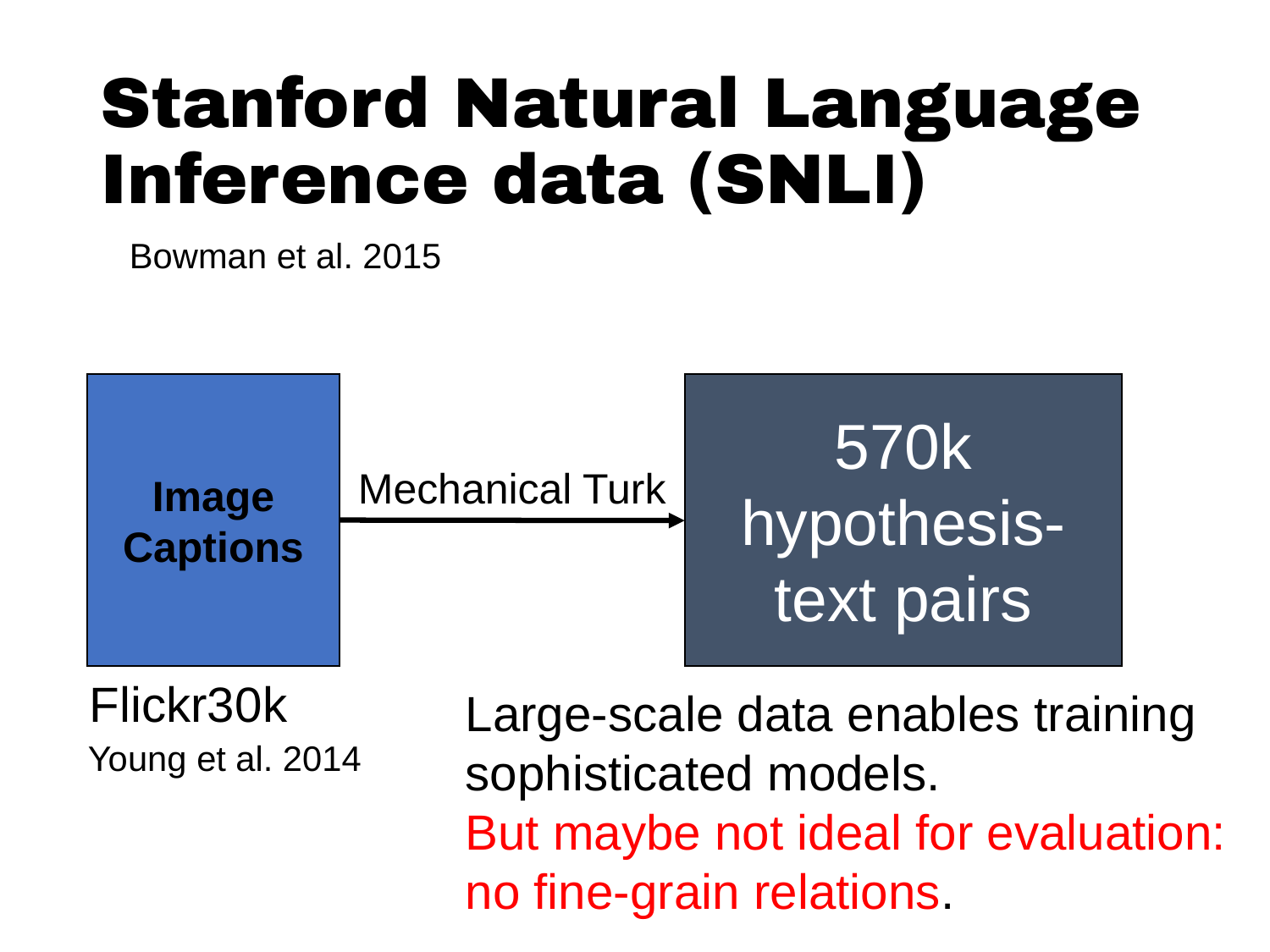

# Stanford Natural Language Inference data (SNLI)
Bowman et al. 2015
Image
Captions
570k hypothesis-text pairs
Mechanical Turk
Flickr30k
Large-scale data enables training sophisticated models.
But maybe not ideal for evaluation: no fine-grain relations.
Young et al. 2014